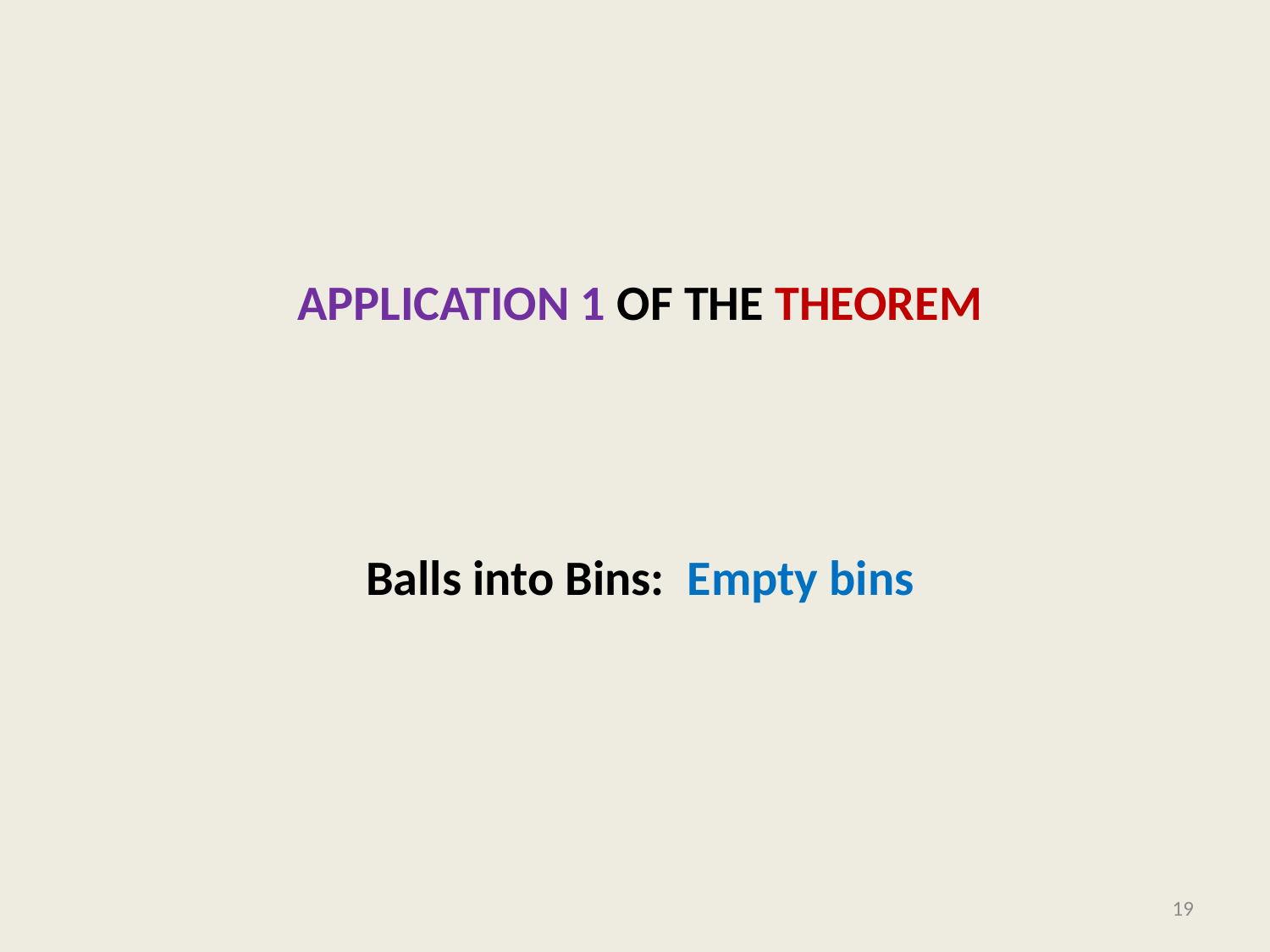

# Application 1 of the Theorem
Balls into Bins:  Empty bins
19